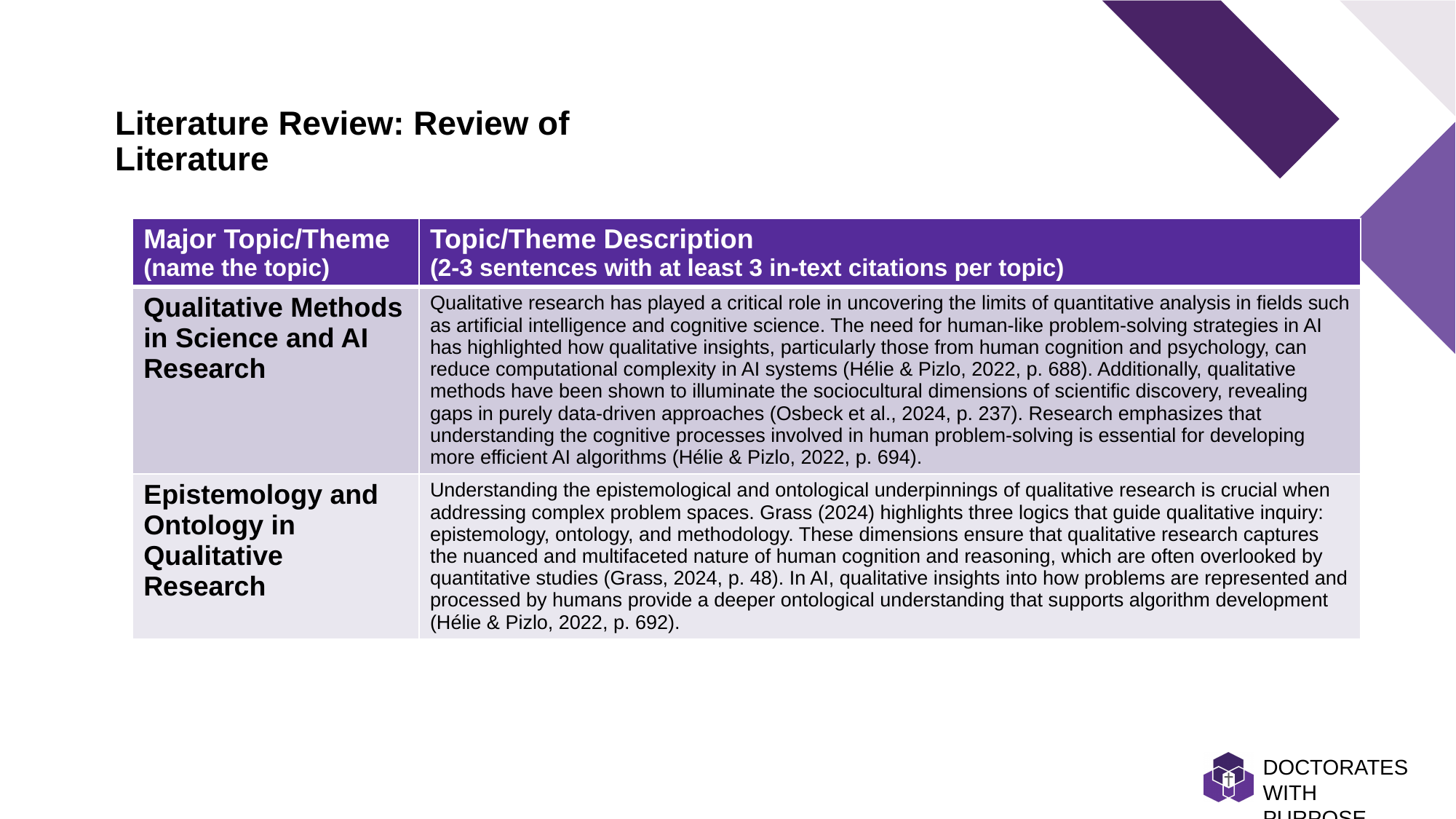

# Literature Review: Review of Literature
| Major Topic/Theme (name the topic) | Topic/Theme Description (2-3 sentences with at least 3 in-text citations per topic) |
| --- | --- |
| Qualitative Methods in Science and AI Research | Qualitative research has played a critical role in uncovering the limits of quantitative analysis in fields such as artificial intelligence and cognitive science. The need for human-like problem-solving strategies in AI has highlighted how qualitative insights, particularly those from human cognition and psychology, can reduce computational complexity in AI systems (Hélie & Pizlo, 2022, p. 688). Additionally, qualitative methods have been shown to illuminate the sociocultural dimensions of scientific discovery, revealing gaps in purely data-driven approaches (Osbeck et al., 2024, p. 237). Research emphasizes that understanding the cognitive processes involved in human problem-solving is essential for developing more efficient AI algorithms (Hélie & Pizlo, 2022, p. 694). |
| Epistemology and Ontology in Qualitative Research | Understanding the epistemological and ontological underpinnings of qualitative research is crucial when addressing complex problem spaces. Grass (2024) highlights three logics that guide qualitative inquiry: epistemology, ontology, and methodology. These dimensions ensure that qualitative research captures the nuanced and multifaceted nature of human cognition and reasoning, which are often overlooked by quantitative studies (Grass, 2024, p. 48). In AI, qualitative insights into how problems are represented and processed by humans provide a deeper ontological understanding that supports algorithm development (Hélie & Pizlo, 2022, p. 692). |
DOCTORATES WITH PURPOSE